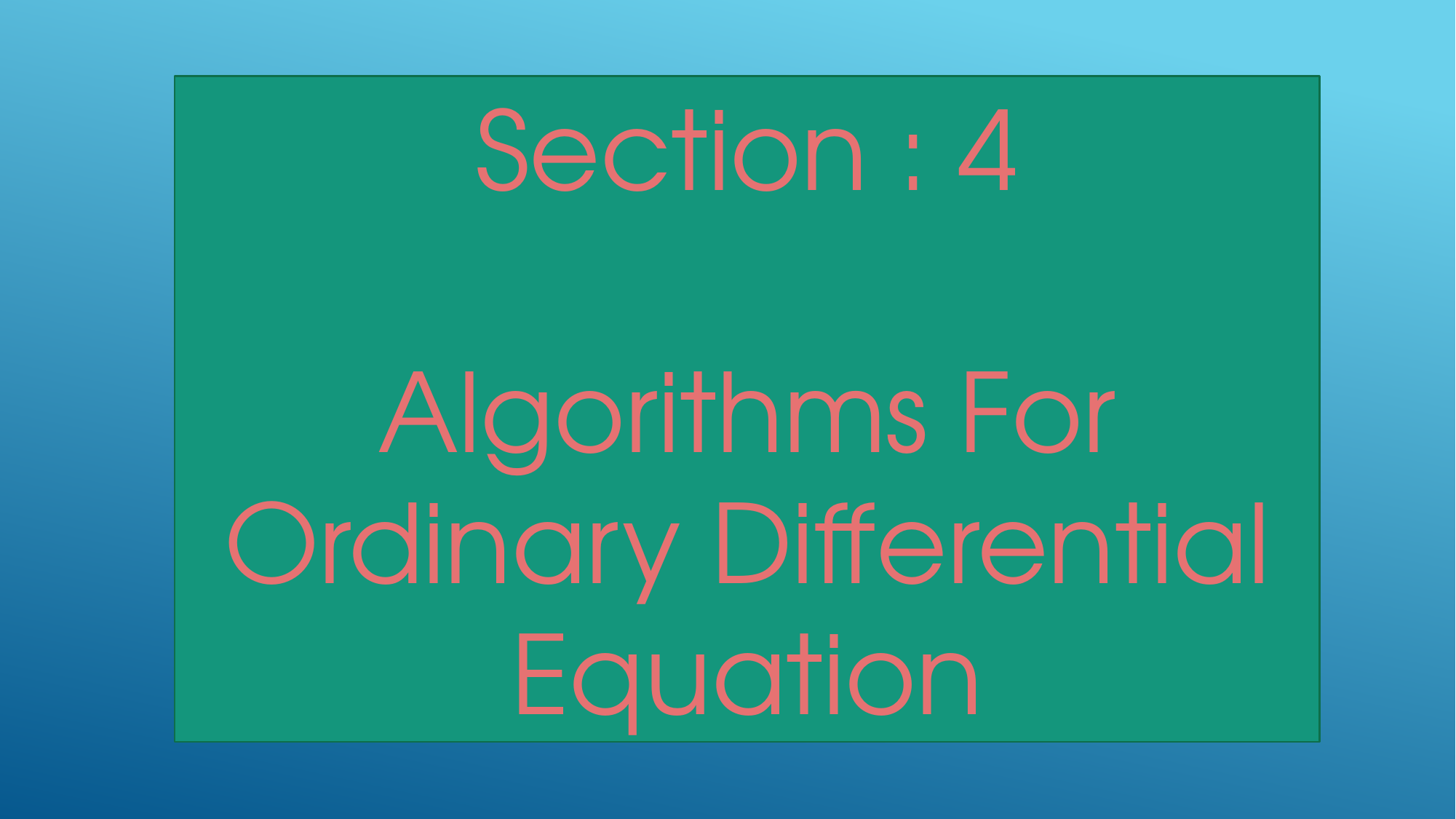

Section : 4

Algorithms For Ordinary Differential Equation